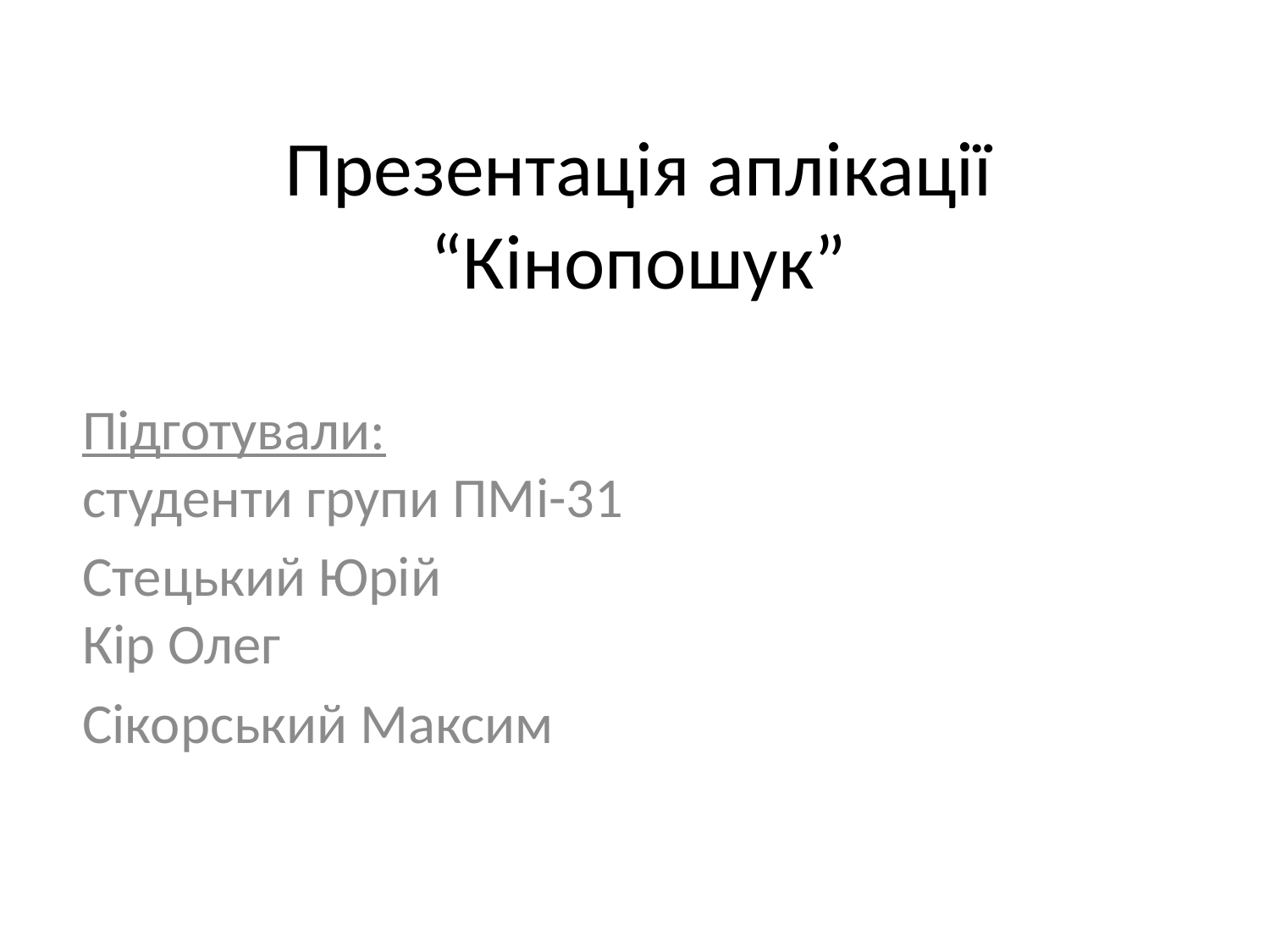

# Презентація аплікації “Кінопошук”
Підготували:
студенти групи ПМі-31
Стецький Юрій
Кір Олег
Сікорський Максим